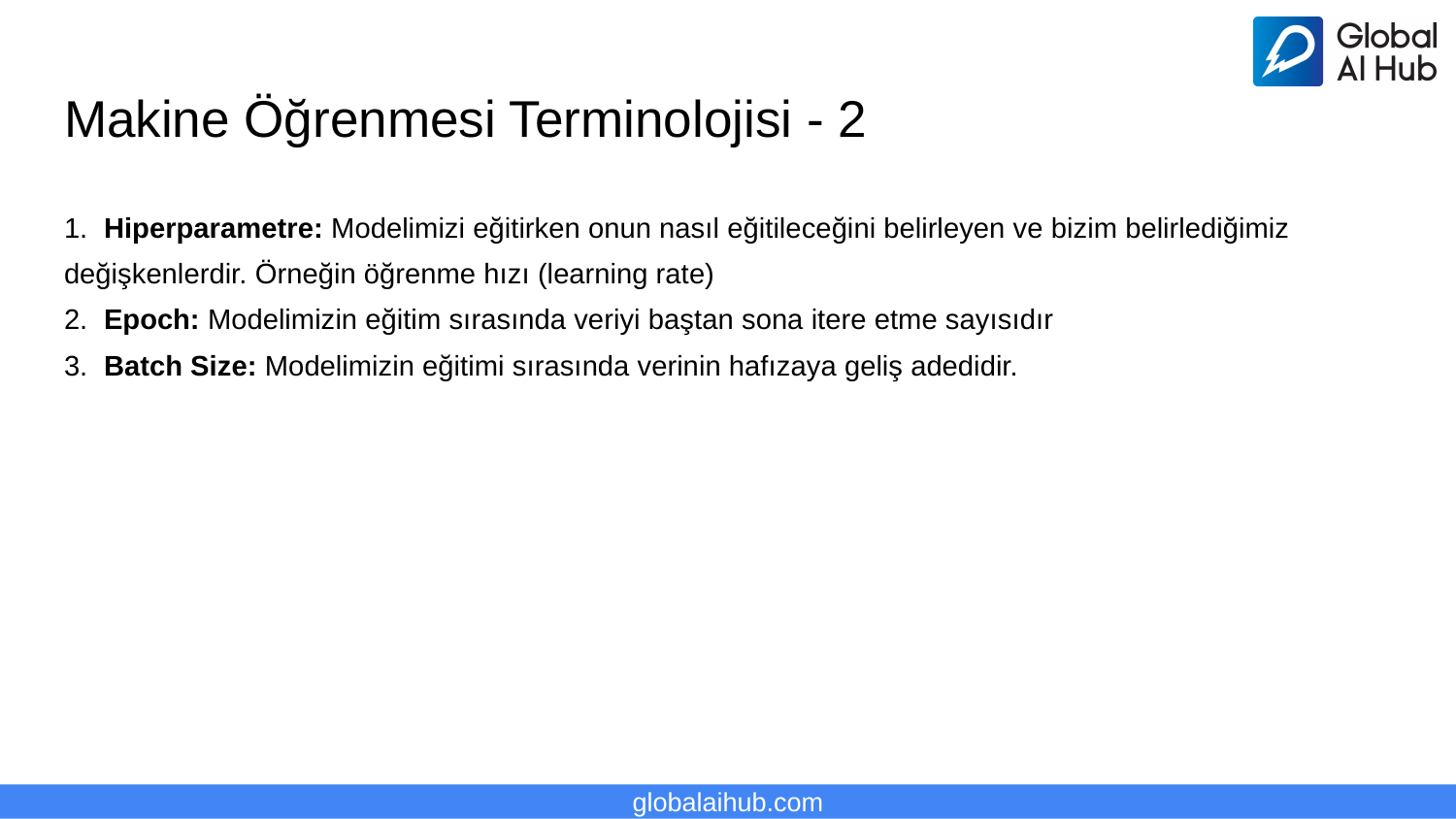

# Makine Öğrenmesi Terminolojisi - 2
1.  Hiperparametre: Modelimizi eğitirken onun nasıl eğitileceğini belirleyen ve bizim belirlediğimiz değişkenlerdir. Örneğin öğrenme hızı (learning rate)
2.  Epoch: Modelimizin eğitim sırasında veriyi baştan sona itere etme sayısıdır
3.  Batch Size: Modelimizin eğitimi sırasında verinin hafızaya geliş adedidir.